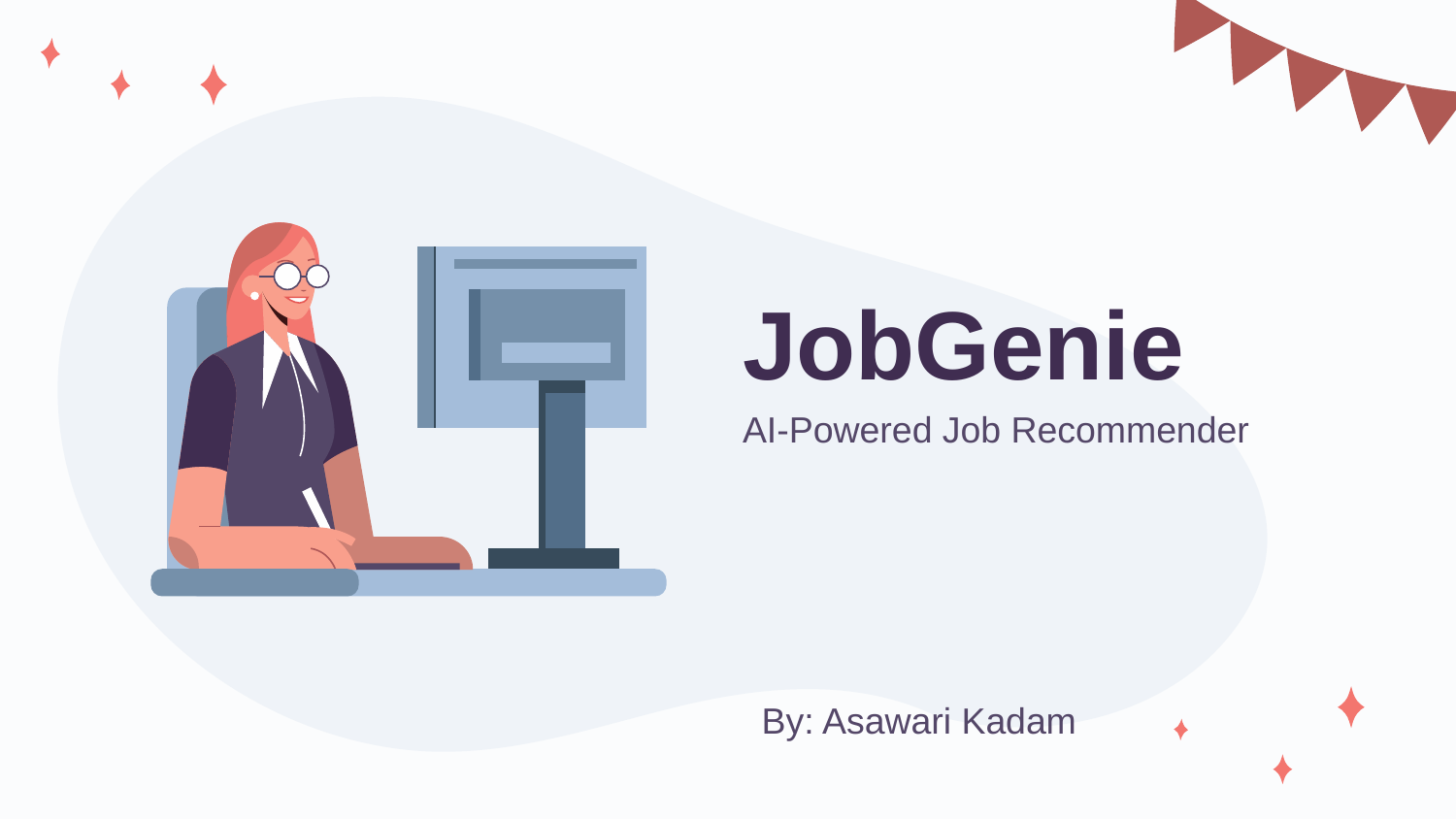

# JobGenie
AI-Powered Job Recommender

By: Asawari Kadam